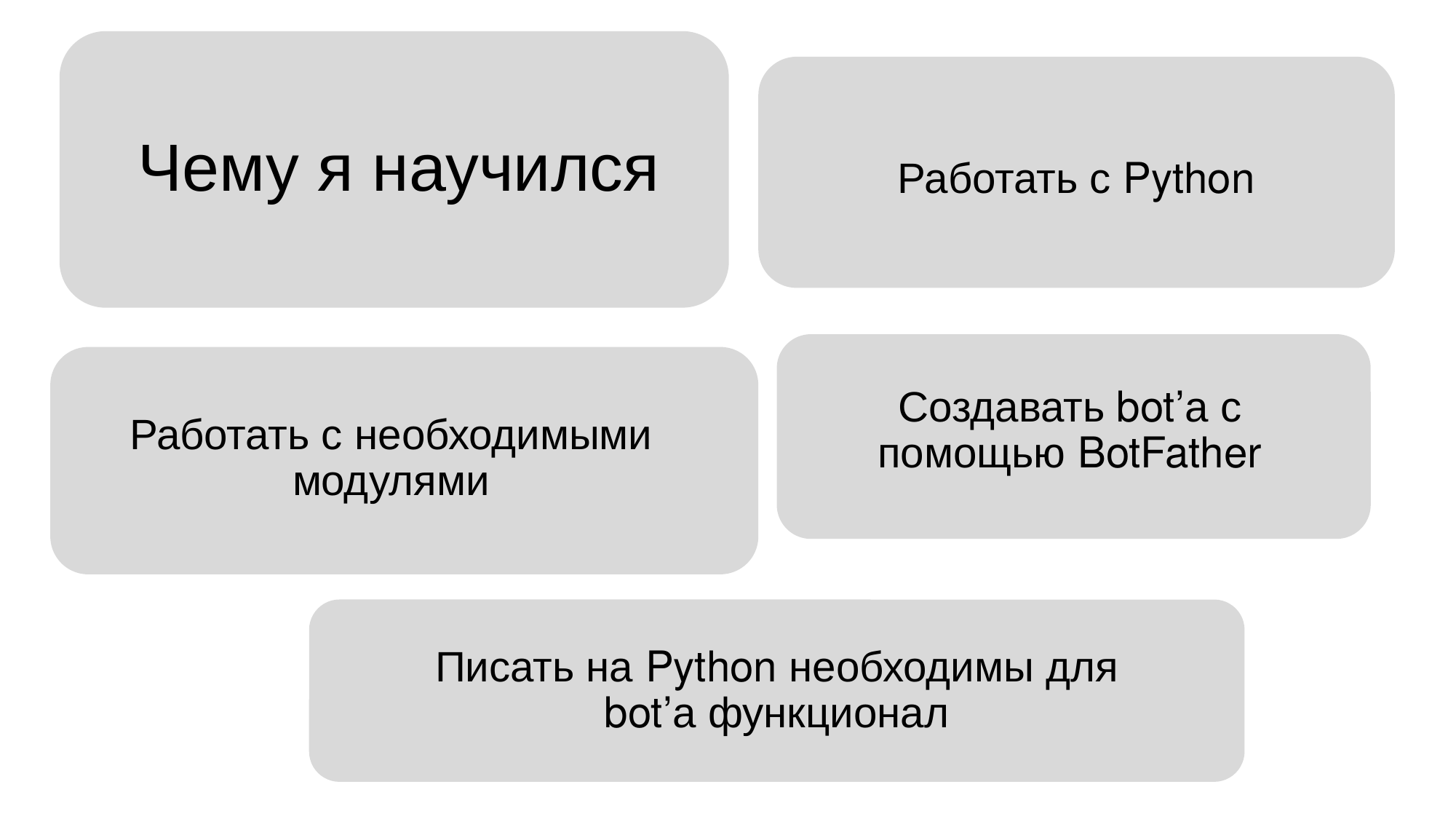

Чему я научился
Работать с Python

Создавать bot’а с помощью BotFather
Работать с необходимыми модулями

Писать на Python необходимы для bot’а функционал